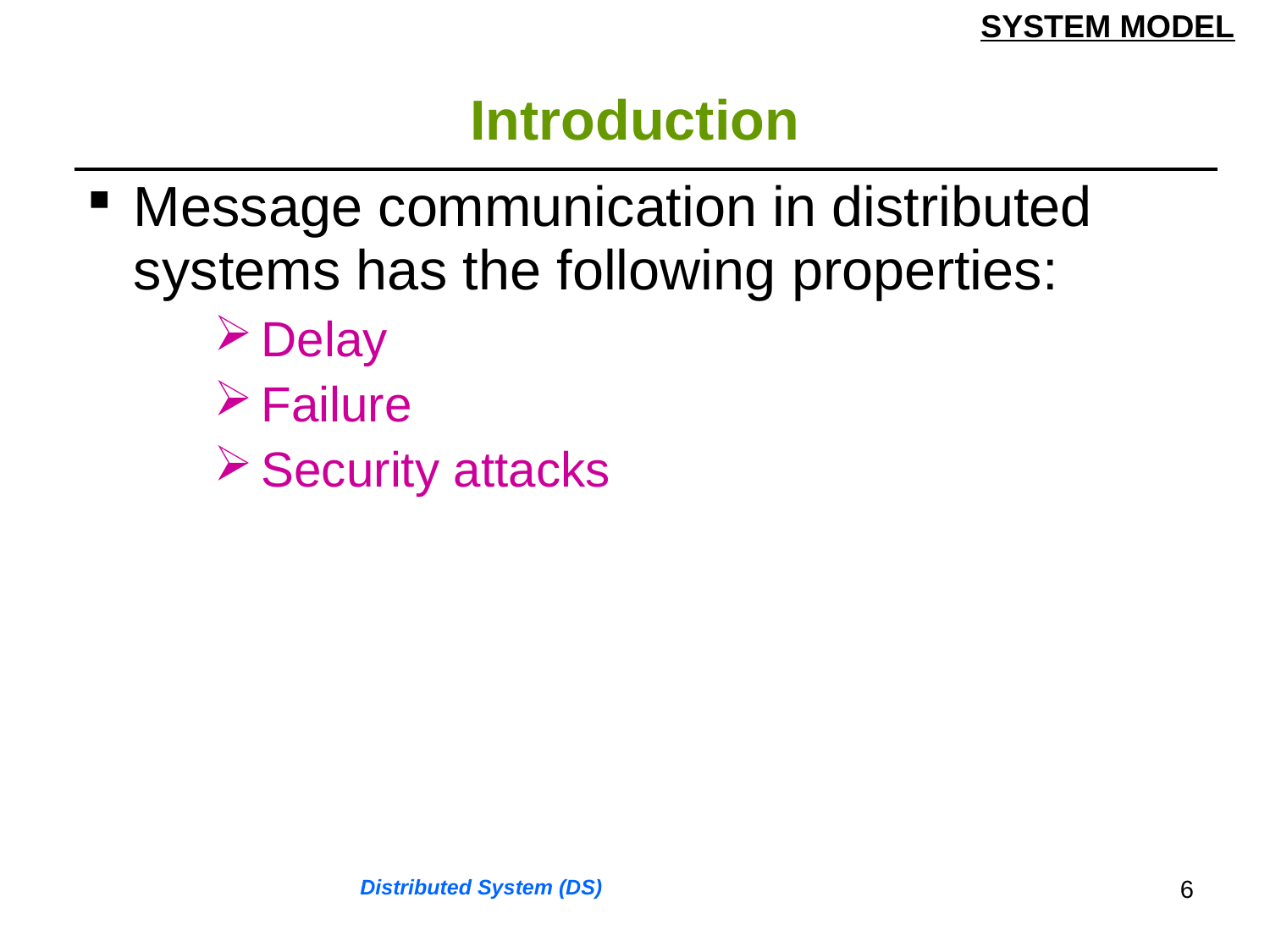

SYSTEM MODEL
# Introduction
| Message communication in distributed systems has the following properties: Delay Failure Security attacks |
| --- |
6
Distributed System (DS)